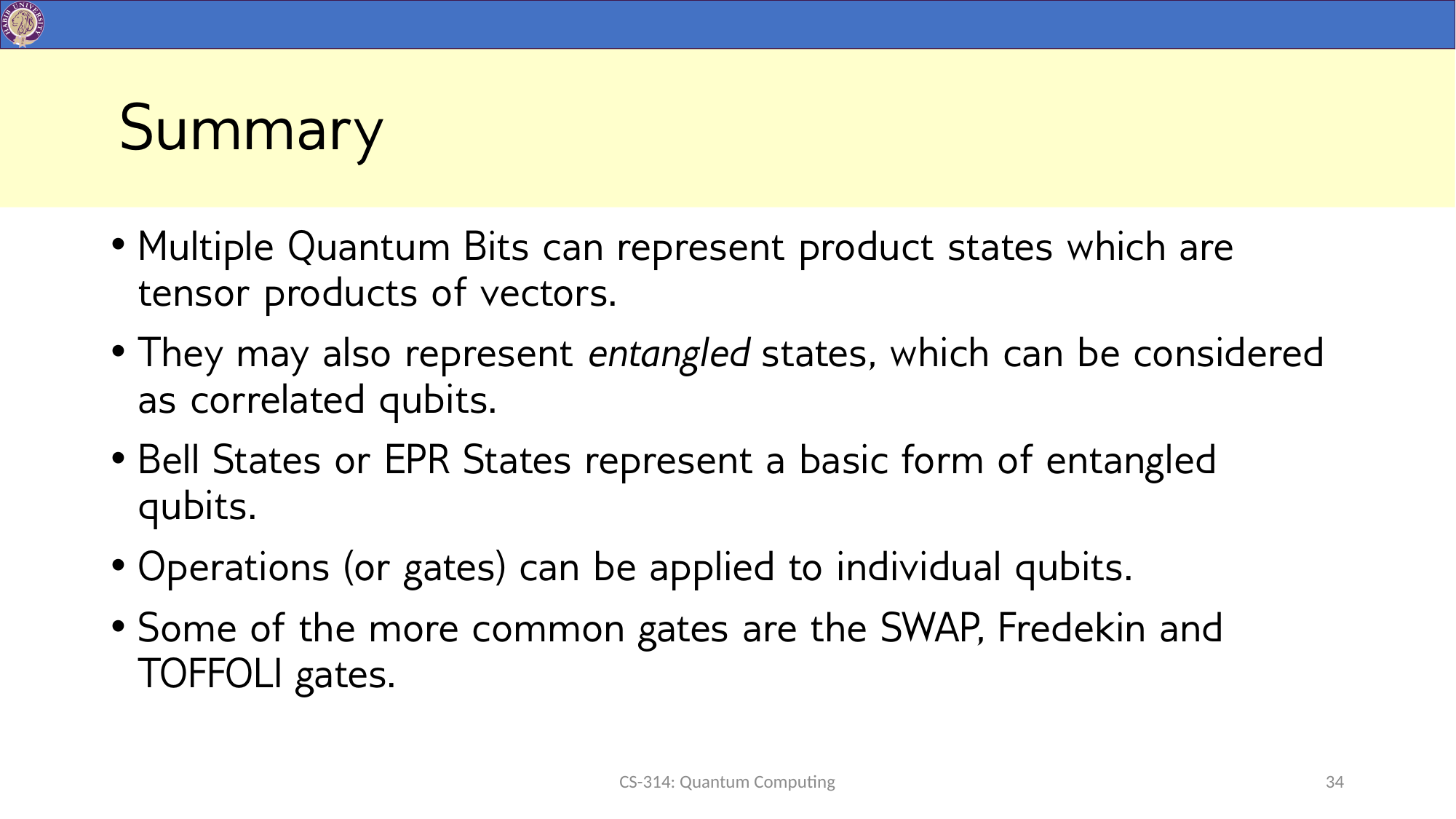

# Summary
Multiple Quantum Bits can represent product states which are tensor products of vectors.
They may also represent entangled states, which can be considered as correlated qubits.
Bell States or EPR States represent a basic form of entangled qubits.
Operations (or gates) can be applied to individual qubits.
Some of the more common gates are the SWAP, Fredekin and TOFFOLI gates.
CS-314: Quantum Computing
34